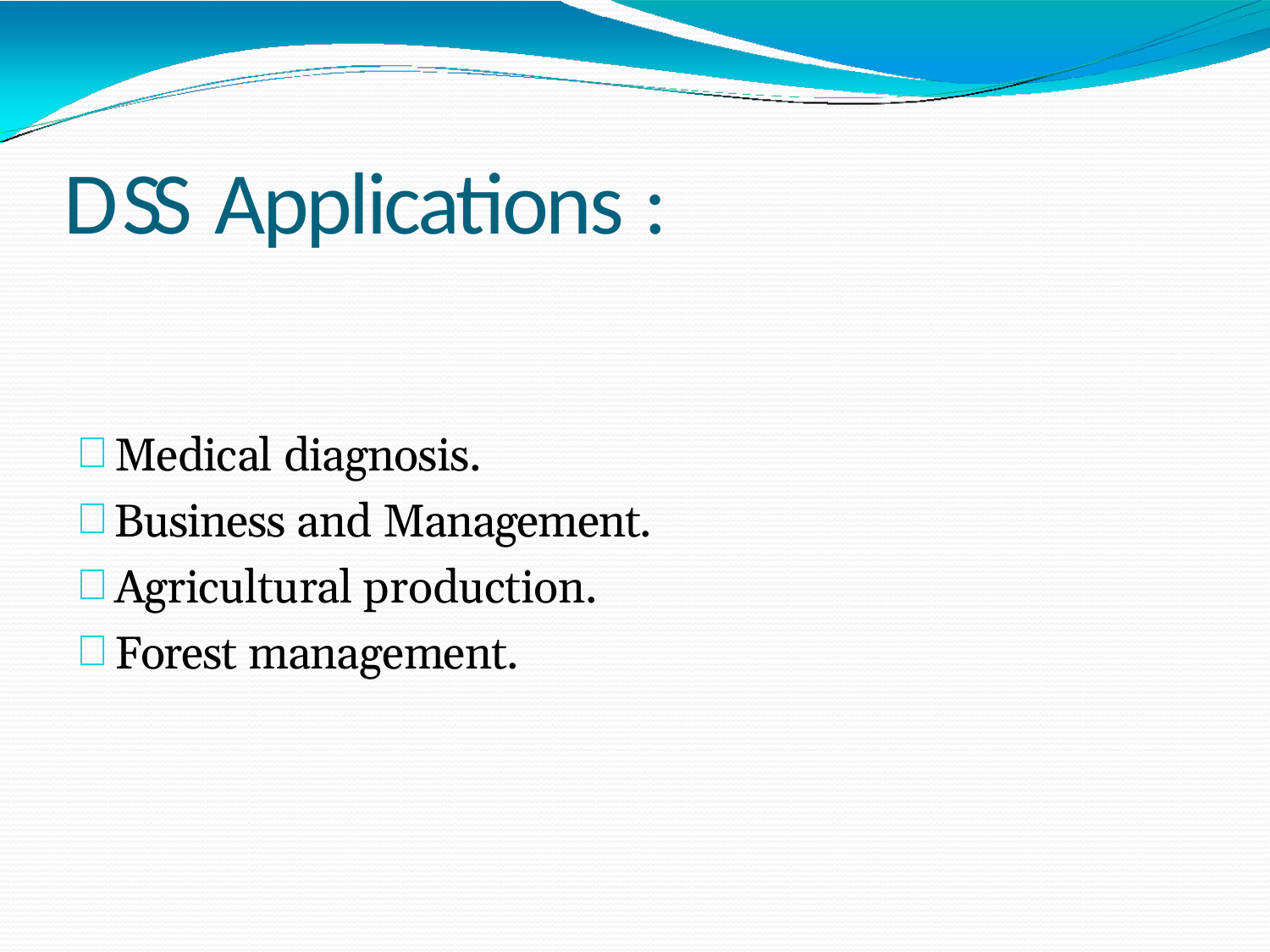

# D S S     Applications :
Medical diagnosis.
Business and Management.
Agricultural production.
Forest management.